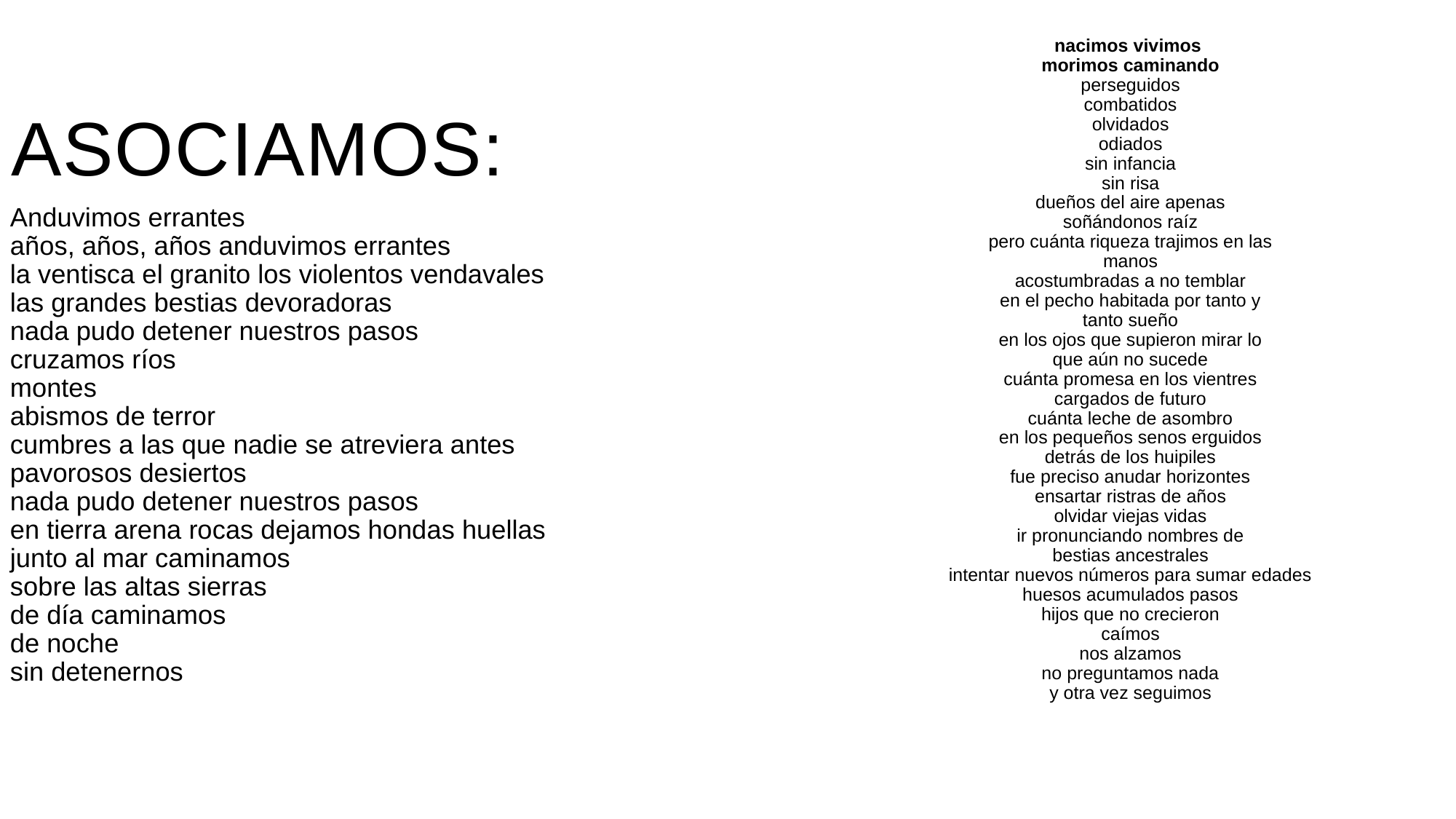

nacimos vivimos
morimos caminando
perseguidos
combatidos
olvidados
odiados
sin infancia
sin risa
dueños del aire apenas
soñándonos raíz
pero cuánta riqueza trajimos en las
manos
acostumbradas a no temblar
en el pecho habitada por tanto y
tanto sueño
en los ojos que supieron mirar lo
que aún no sucede
cuánta promesa en los vientres
cargados de futuro
cuánta leche de asombro
en los pequeños senos erguidos
detrás de los huipiles
fue preciso anudar horizontes
ensartar ristras de años
olvidar viejas vidas
ir pronunciando nombres de
bestias ancestrales
intentar nuevos números para sumar edades
huesos acumulados pasos
hijos que no crecieron
caímos
nos alzamos
no preguntamos nada
y otra vez seguimos
Asociamos:
Anduvimos errantes
años, años, años anduvimos errantes
la ventisca el granito los violentos vendavales
las grandes bestias devoradoras
nada pudo detener nuestros pasos
cruzamos ríos
montes
abismos de terror
cumbres a las que nadie se atreviera antes
pavorosos desiertos
nada pudo detener nuestros pasos
en tierra arena rocas dejamos hondas huellas
junto al mar caminamos
sobre las altas sierras
de día caminamos
de noche
sin detenernos